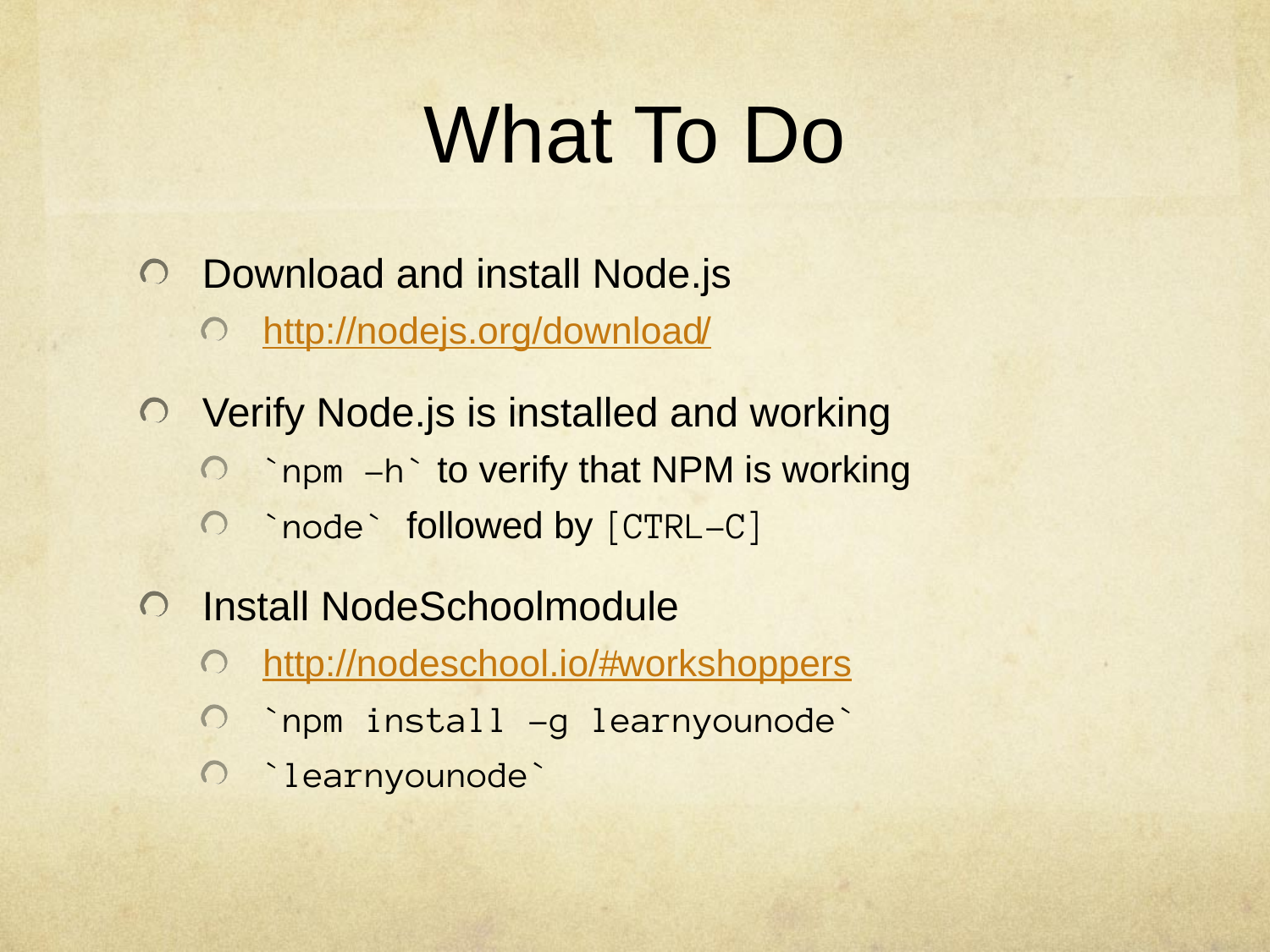

# What To Do
Download and install Node.js
http://nodejs.org/download/
Verify Node.js is installed and working
`npm –h` to verify that NPM is working
`node` followed by [CTRL-C]
Install NodeSchoolmodule
http://nodeschool.io/#workshoppers
`npm install -g learnyounode`
`learnyounode`